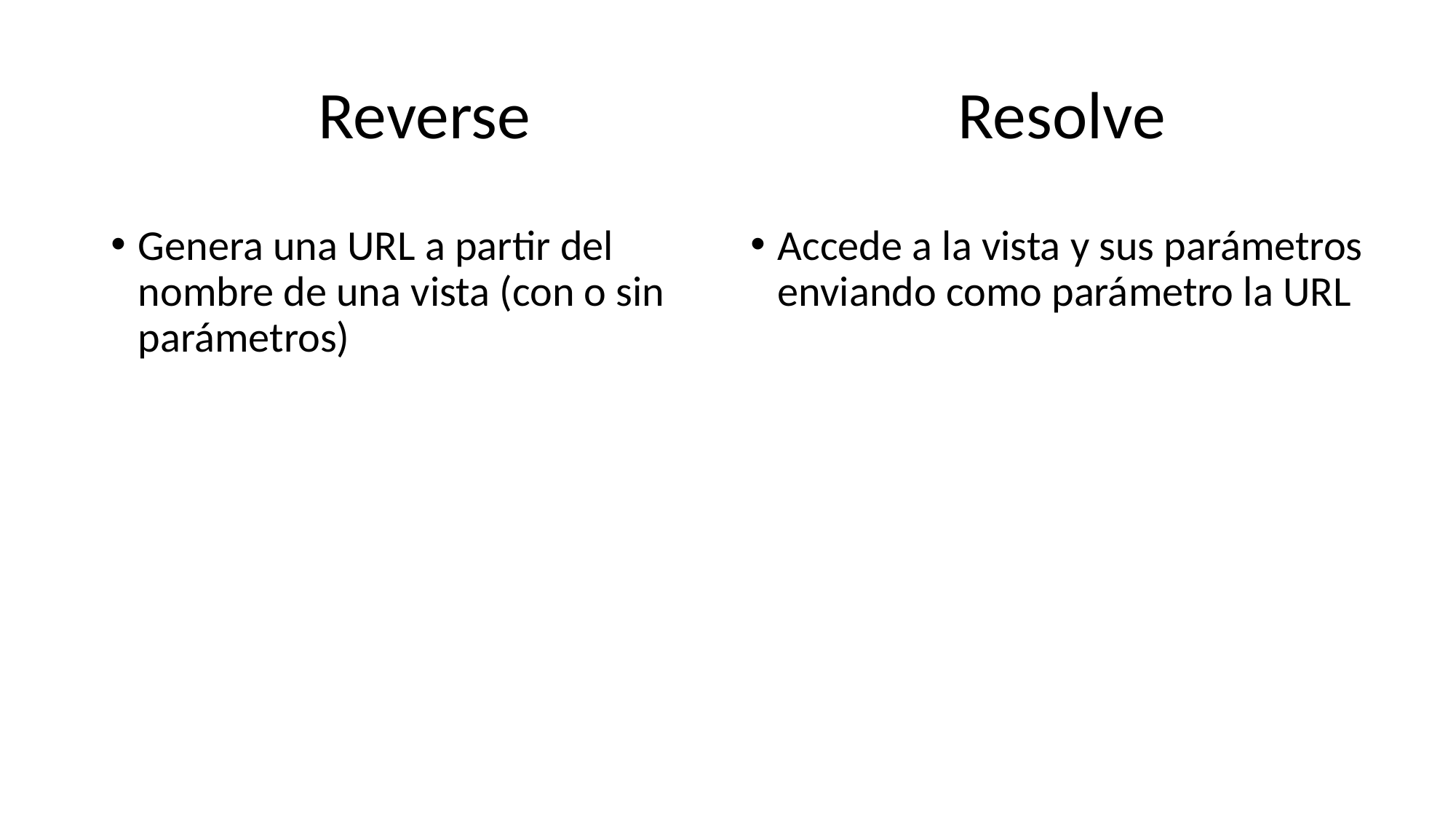

# Reverse
Resolve
Genera una URL a partir del nombre de una vista (con o sin parámetros)
Accede a la vista y sus parámetros enviando como parámetro la URL